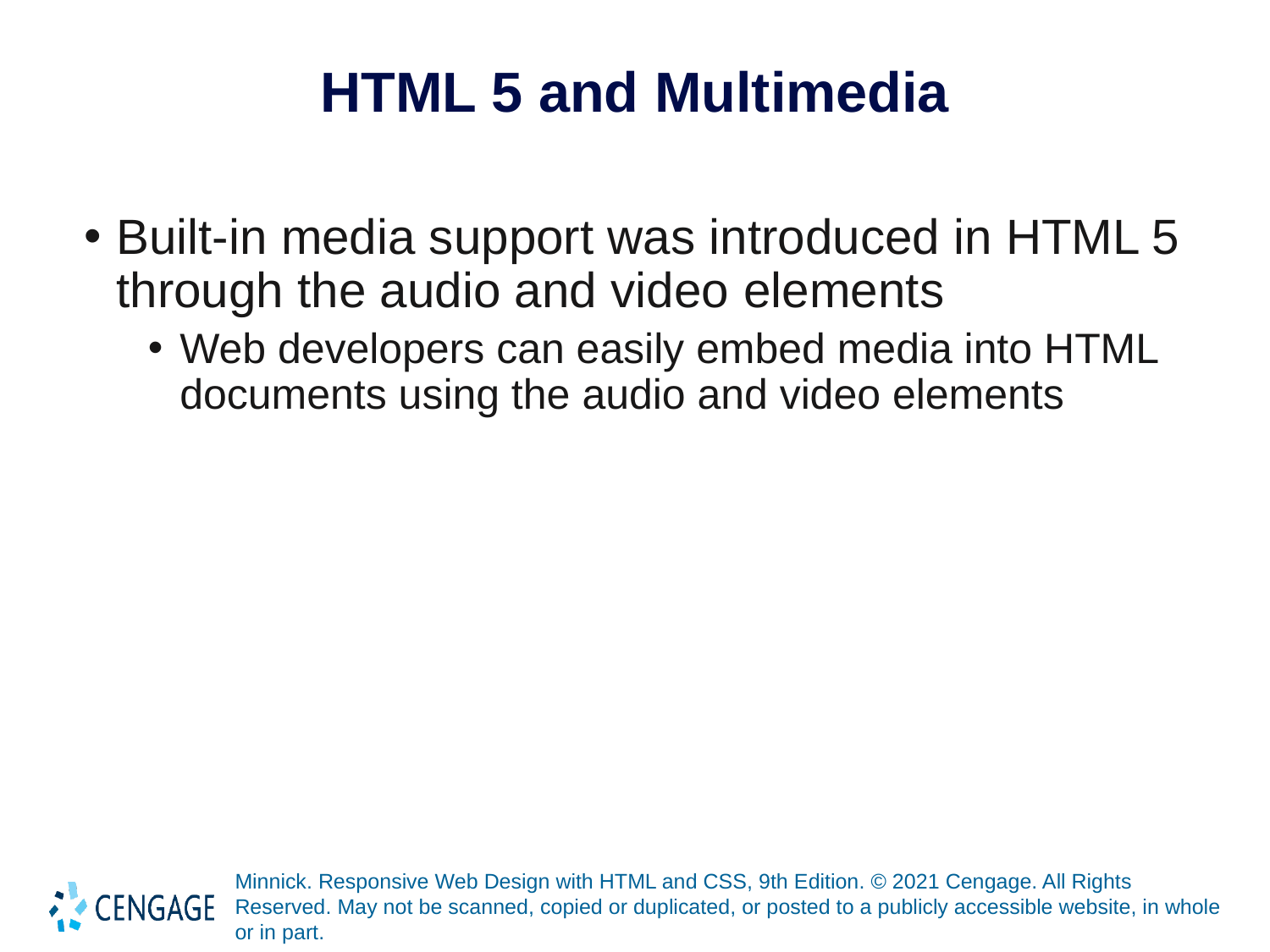

# HTML 5 and Multimedia
Built-in media support was introduced in HTML 5 through the audio and video elements
Web developers can easily embed media into HTML documents using the audio and video elements
Minnick. Responsive Web Design with HTML and CSS, 9th Edition. © 2021 Cengage. All Rights Reserved. May not be scanned, copied or duplicated, or posted to a publicly accessible website, in whole or in part.